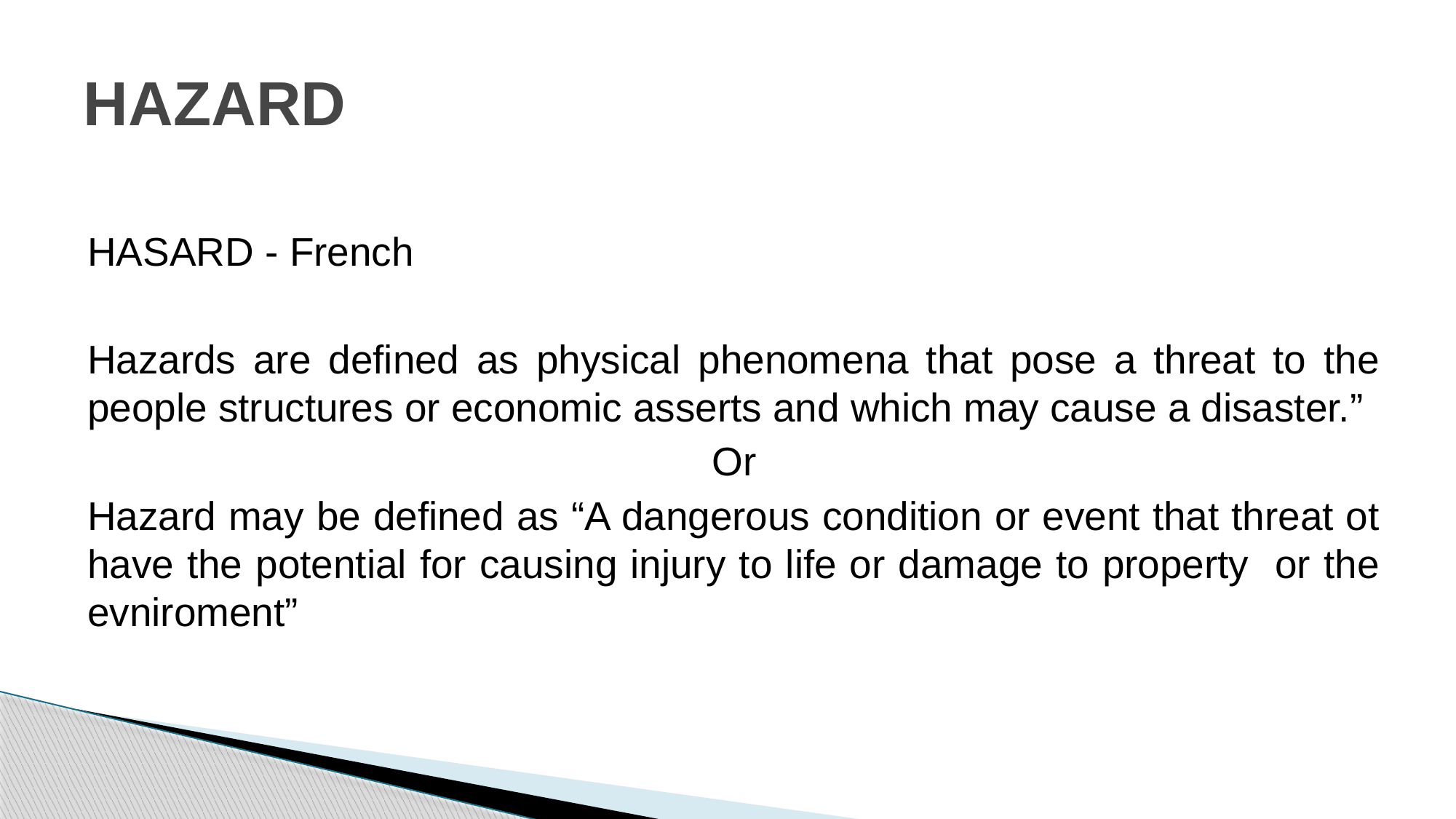

# HAZARD
HASARD - French

Hazards are defined as physical phenomena that pose a threat to the people structures or economic asserts and which may cause a disaster.”
Or
Hazard may be defined as “A dangerous condition or event that threat ot have the potential for causing injury to life or damage to property  or the evniroment”